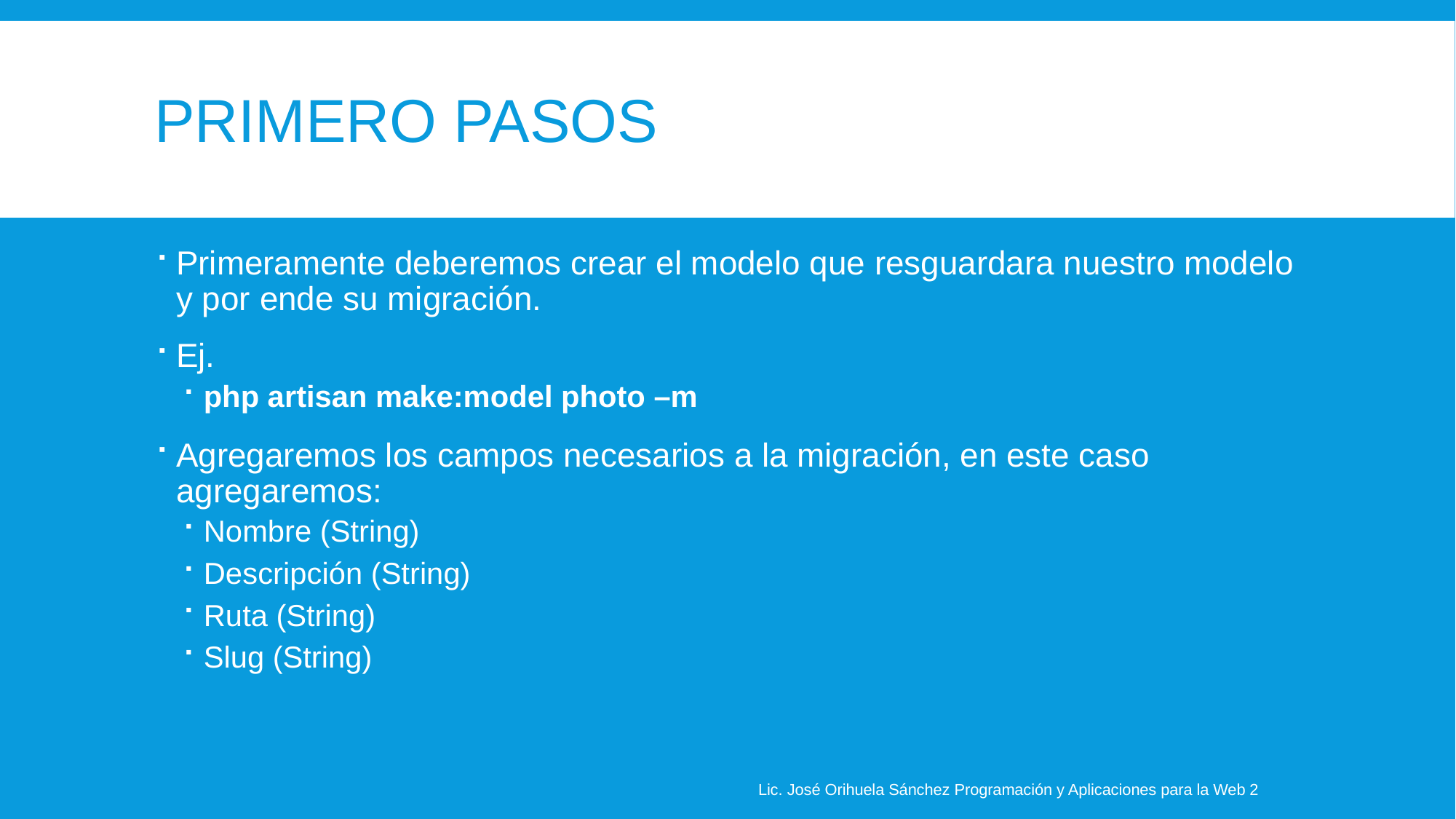

# Primero pasos
Primeramente deberemos crear el modelo que resguardara nuestro modelo y por ende su migración.
Ej.
php artisan make:model photo –m
Agregaremos los campos necesarios a la migración, en este caso agregaremos:
Nombre (String)
Descripción (String)
Ruta (String)
Slug (String)
Lic. José Orihuela Sánchez Programación y Aplicaciones para la Web 2